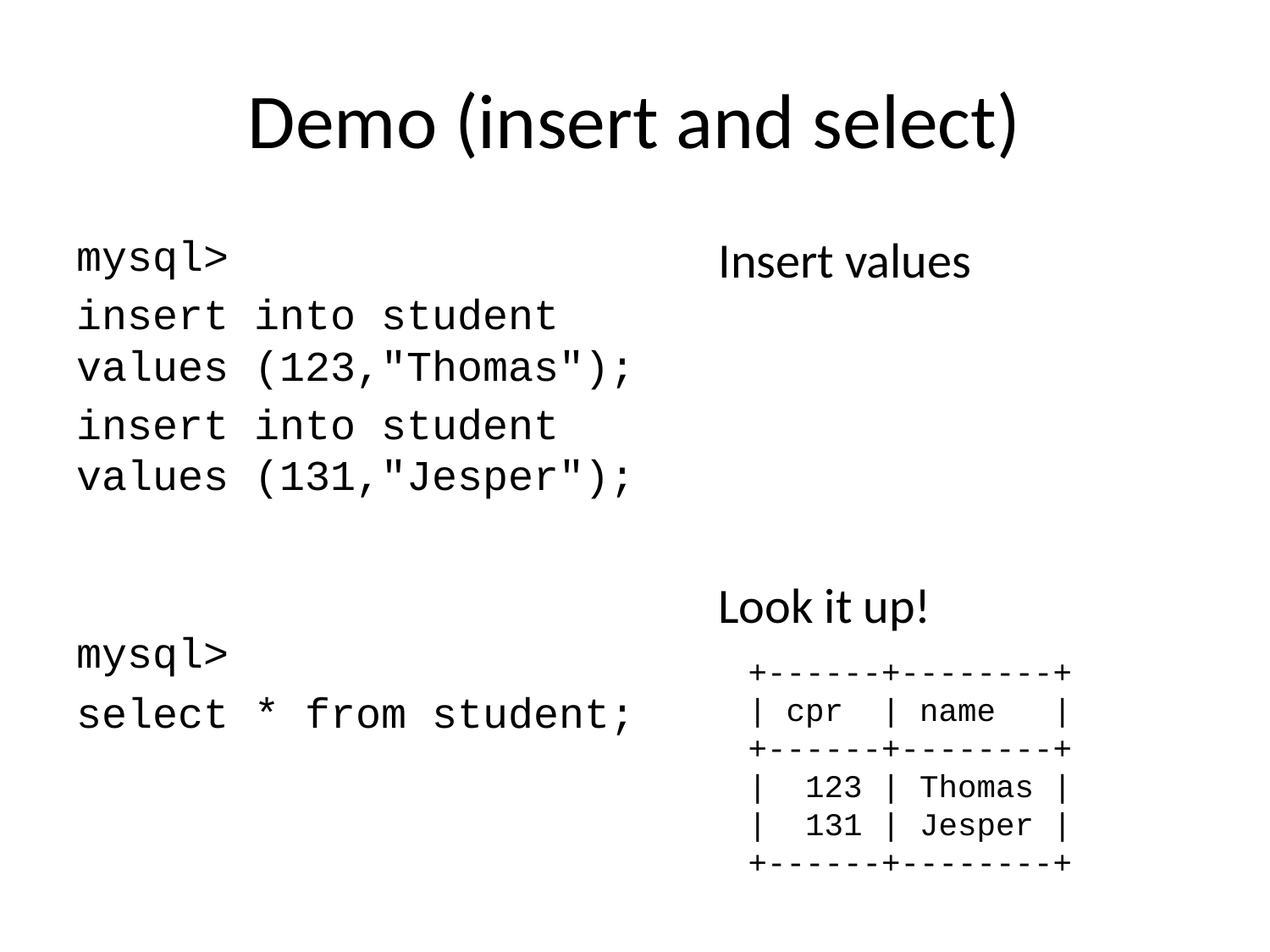

# Demo (insert and select)
mysql>
insert into student values (123,"Thomas");
insert into student values (131,"Jesper");

mysql>
select * from student;

Insert values

Look it up!
+------+--------+
| cpr  | name   |
+------+--------+
|  123 | Thomas |
|  131 | Jesper |
+------+--------+